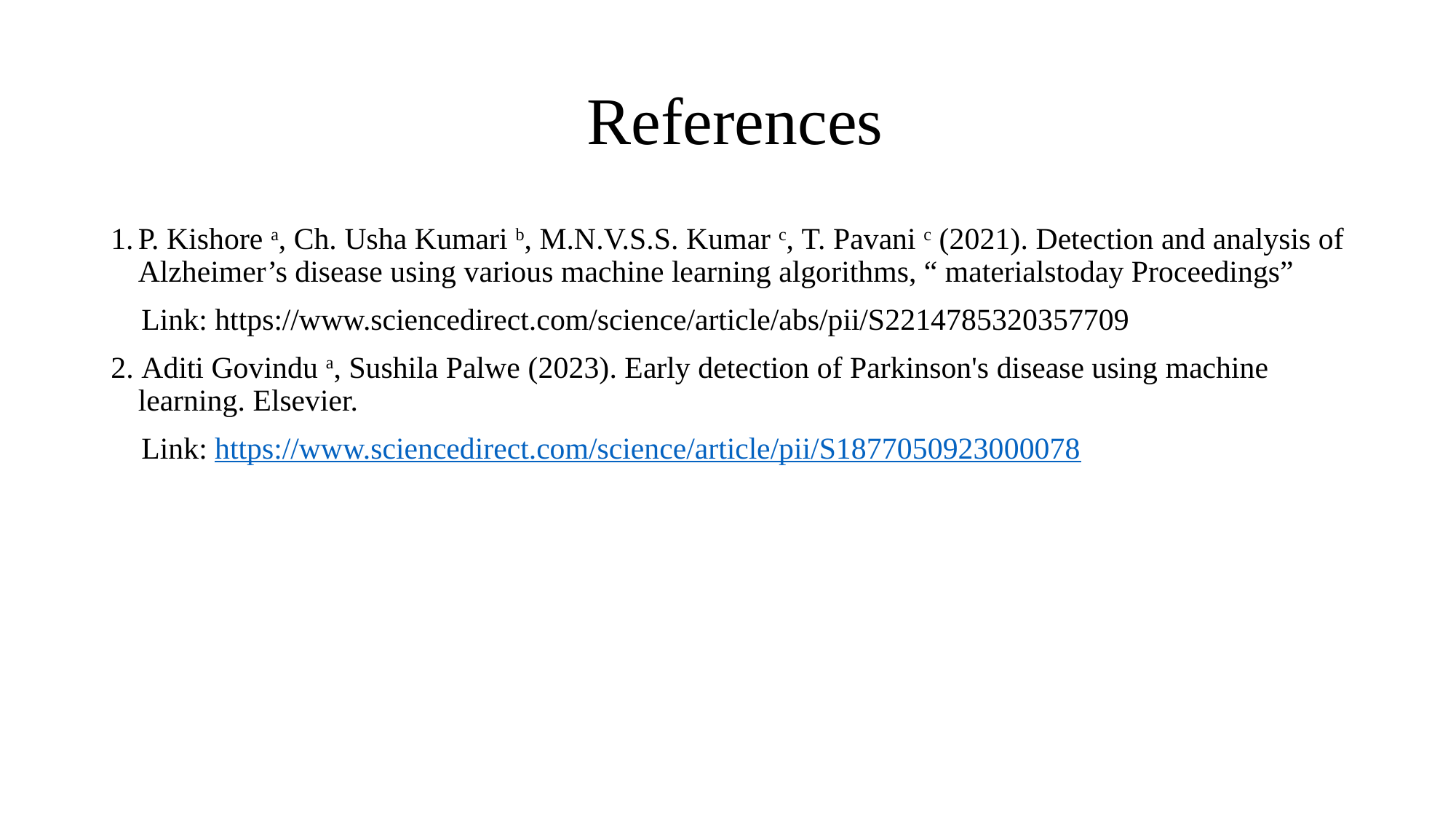

References
P. Kishore a, Ch. Usha Kumari b, M.N.V.S.S. Kumar c, T. Pavani c (2021). Detection and analysis of Alzheimer’s disease using various machine learning algorithms, “ materialstoday Proceedings”
    Link: https://www.sciencedirect.com/science/article/abs/pii/S2214785320357709
2. Aditi Govindu a, Sushila Palwe (2023). Early detection of Parkinson's disease using machine learning. Elsevier.
    Link: https://www.sciencedirect.com/science/article/pii/S1877050923000078